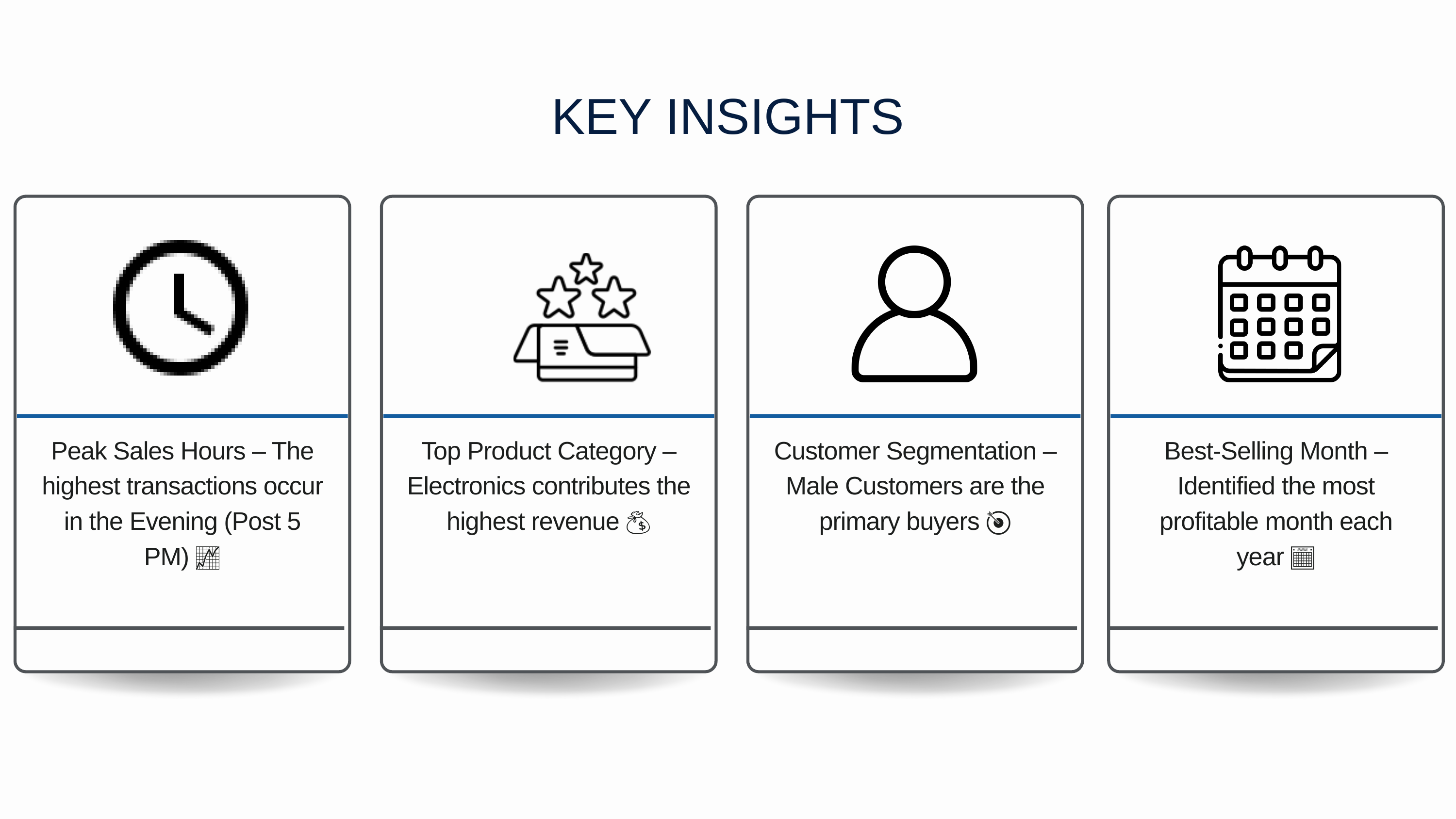

KEY INSIGHTS

Peak Sales Hours – The highest transactions occur in the Evening (Post 5 PM) 📈

Top Product Category – Electronics contributes the highest revenue 💰

Customer Segmentation – Male Customers are the primary buyers 🎯

Best-Selling Month – Identified the most profitable month each year 📅